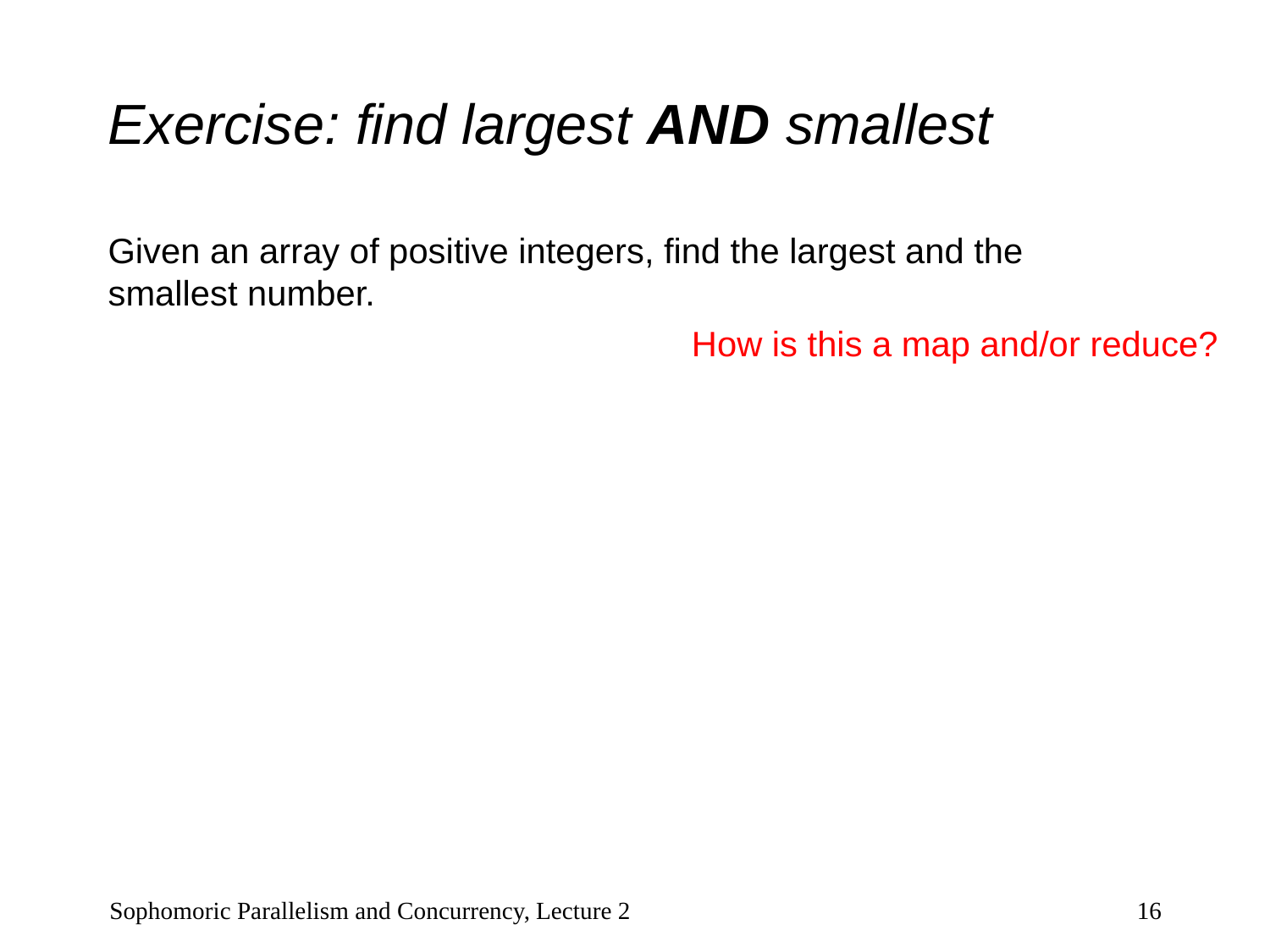

# Exercise: find largest AND smallest
Given an array of positive integers, find the largest and the smallest number.
How is this a map and/or reduce?
Sophomoric Parallelism and Concurrency, Lecture 2
16